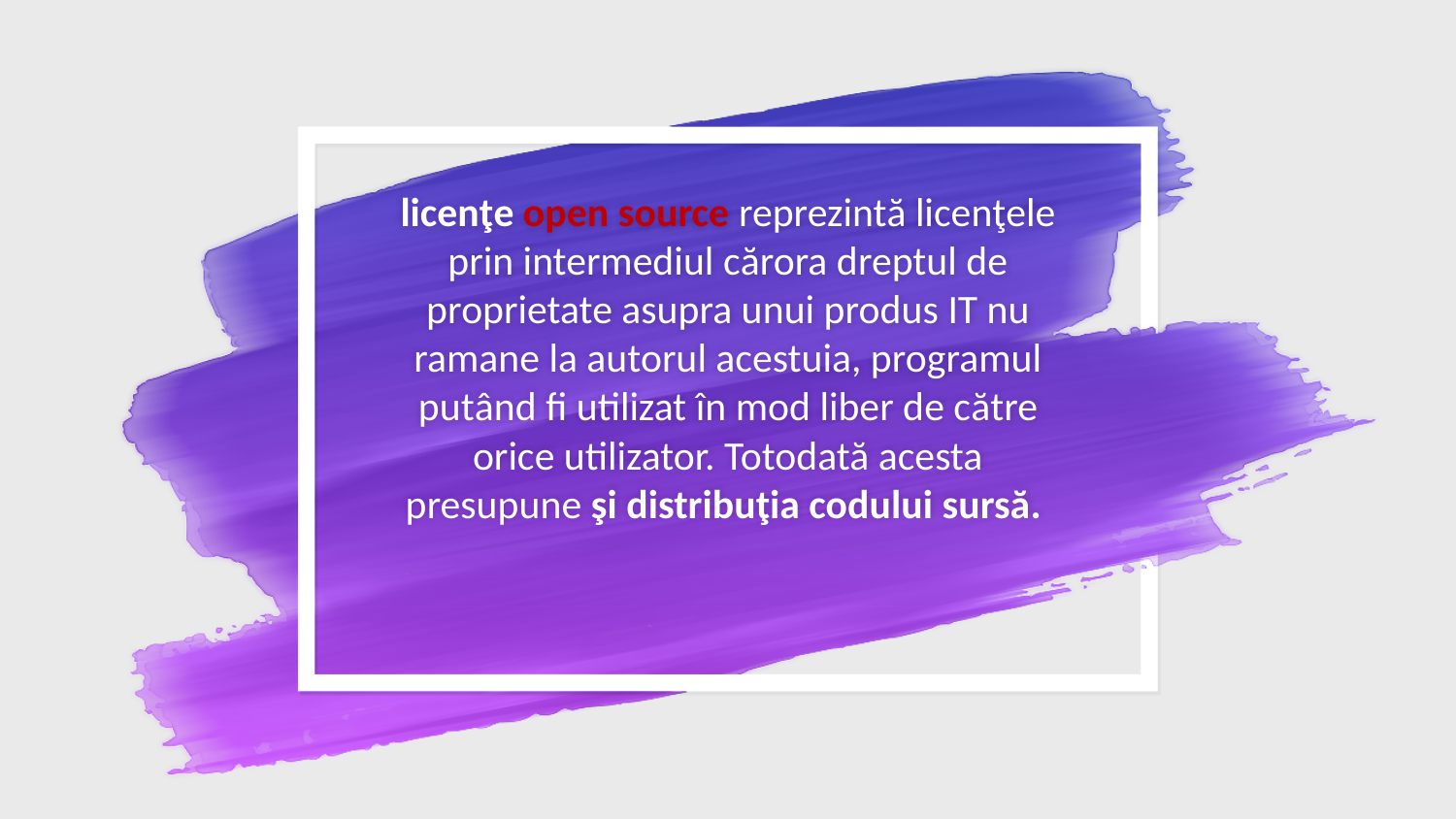

# licenţe open source reprezintă licenţele prin intermediul cărora dreptul de proprietate asupra unui produs IT nu ramane la autorul acestuia, programul putând fi utilizat în mod liber de către orice utilizator. Totodată acesta presupune şi distribuţia codului sursă.